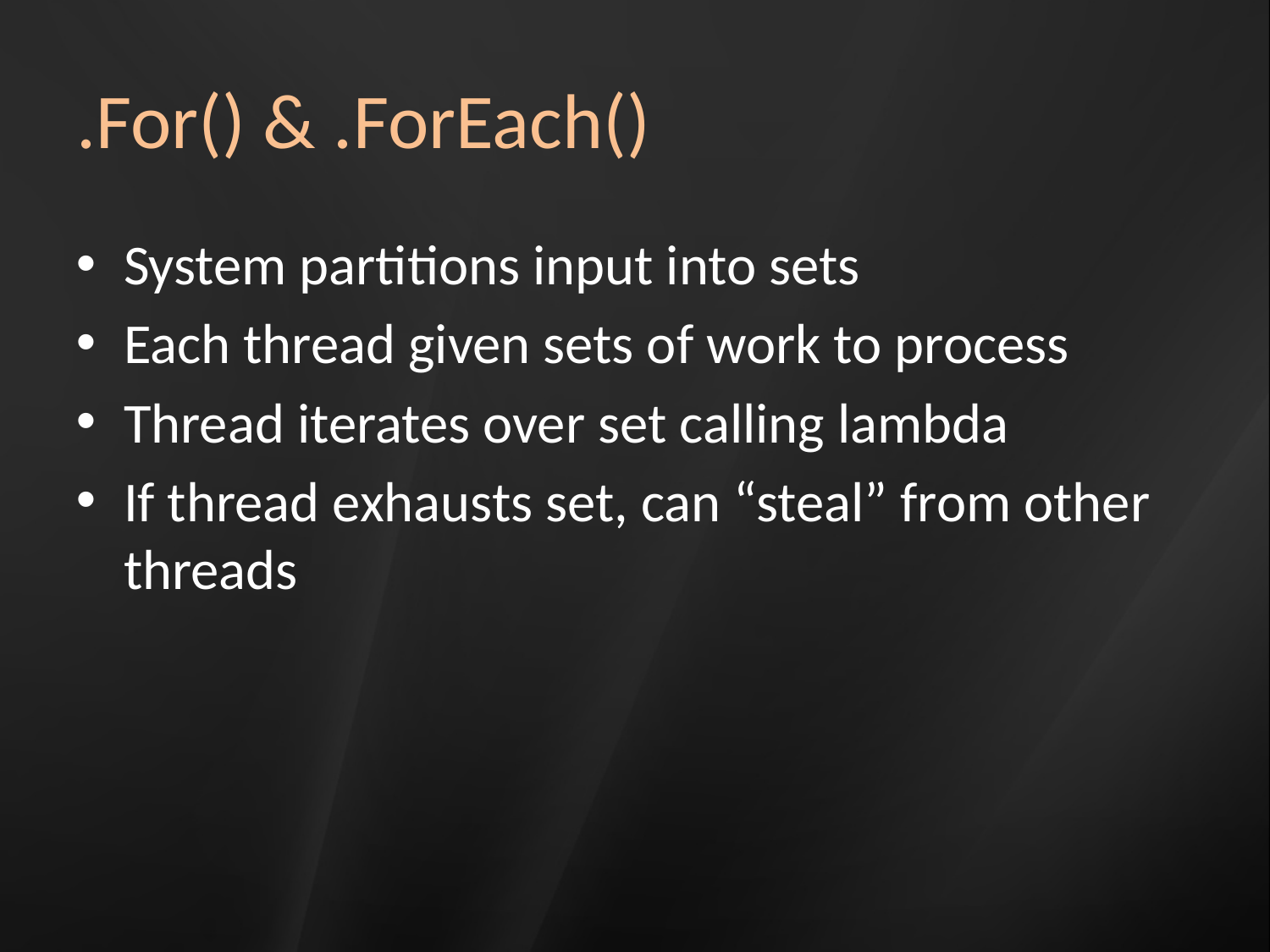

# .For() & .ForEach()
System partitions input into sets
Each thread given sets of work to process
Thread iterates over set calling lambda
If thread exhausts set, can “steal” from other threads